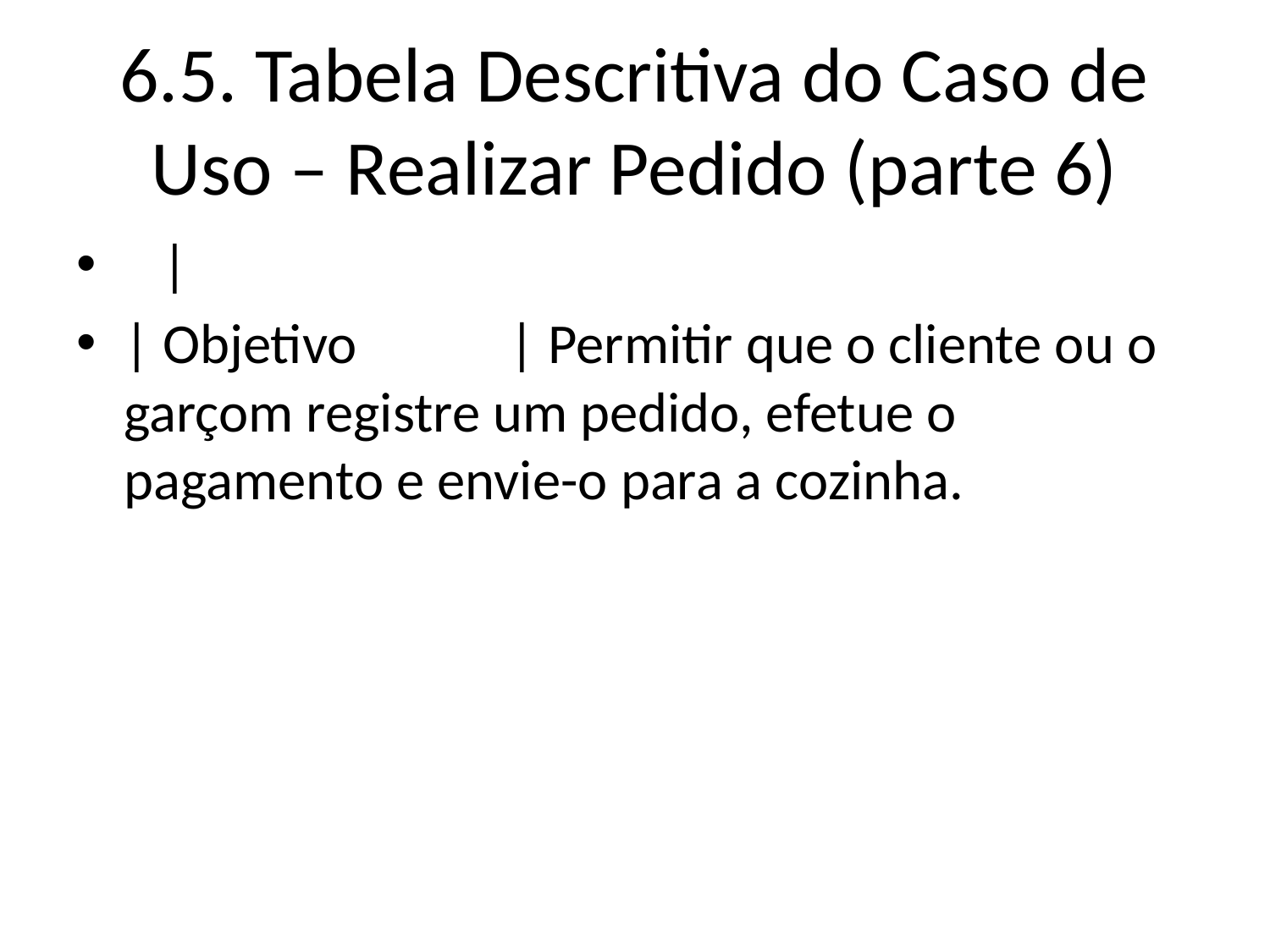

# 6.5. Tabela Descritiva do Caso de Uso – Realizar Pedido (parte 6)
   |
| Objetivo            | Permitir que o cliente ou o garçom registre um pedido, efetue o pagamento e envie-o para a cozinha.